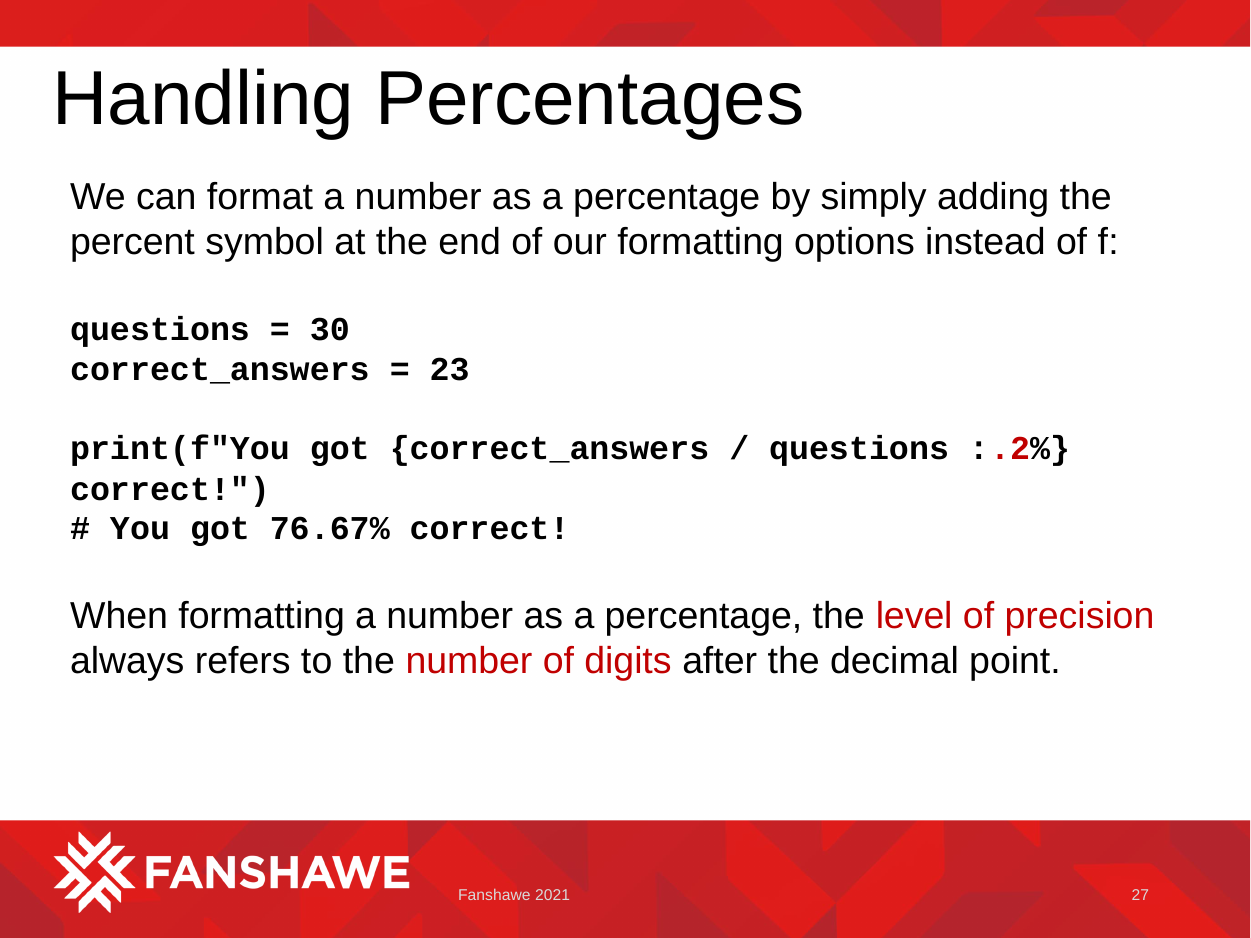

# Handling Percentages
We can format a number as a percentage by simply adding the percent symbol at the end of our formatting options instead of f:

questions = 30
correct_answers = 23

print(f"You got {correct_answers / questions :.2%} correct!")
# You got 76.67% correct!

When formatting a number as a percentage, the level of precision always refers to the number of digits after the decimal point.
Fanshawe 2021
27